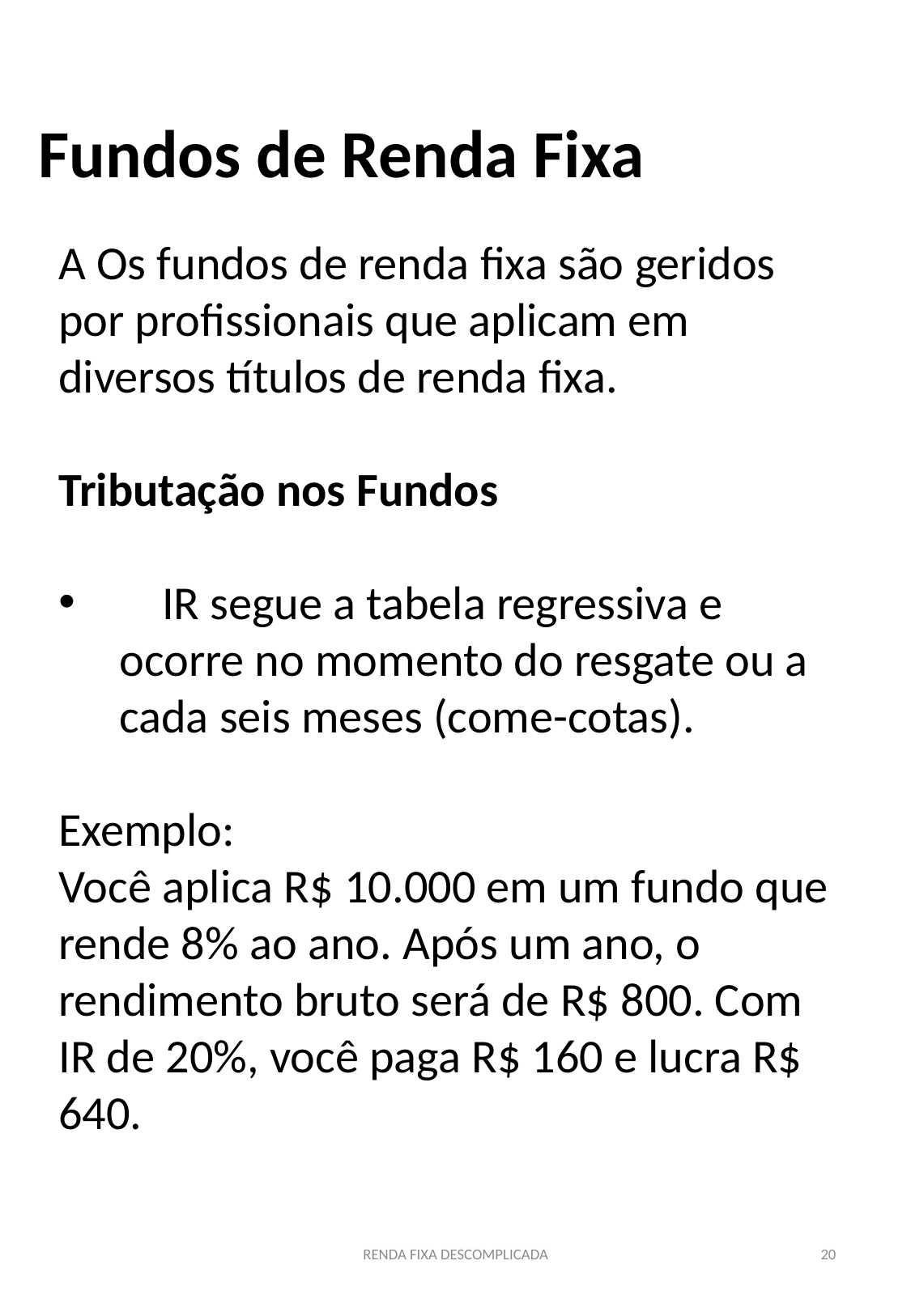

Fundos de Renda Fixa
A Os fundos de renda fixa são geridos por profissionais que aplicam em diversos títulos de renda fixa.

Tributação nos Fundos

    IR segue a tabela regressiva e ocorre no momento do resgate ou a cada seis meses (come-cotas).

Exemplo:
Você aplica R$ 10.000 em um fundo que rende 8% ao ano. Após um ano, o rendimento bruto será de R$ 800. Com IR de 20%, você paga R$ 160 e lucra R$ 640.
RENDA FIXA DESCOMPLICADA
20